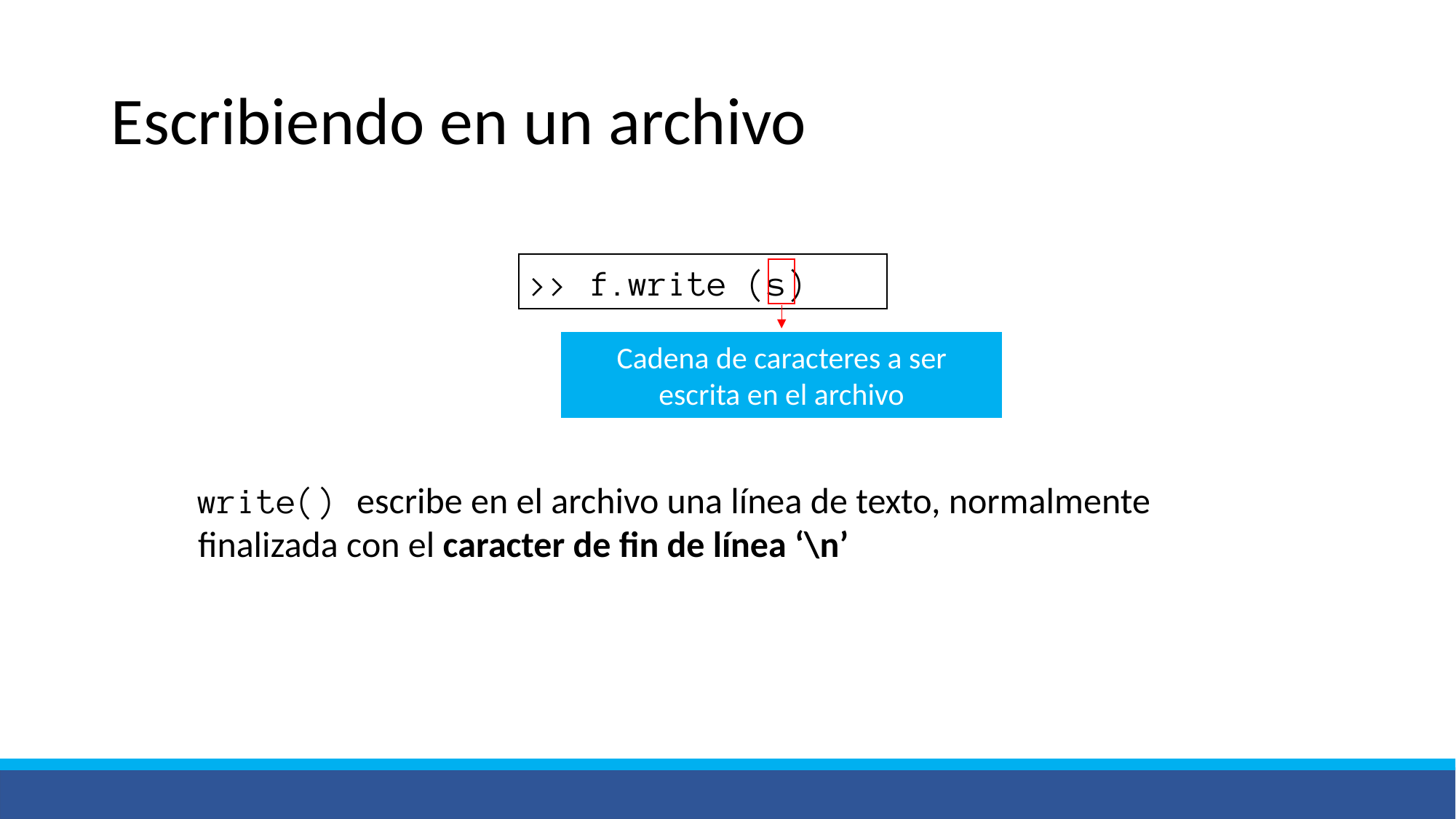

# Escribiendo en un archivo
>> f.write (s)

Cadena de caracteres a ser escrita en el archivo
write() escribe en el archivo una línea de texto, normalmente finalizada con el caracter de fin de línea ‘\n’